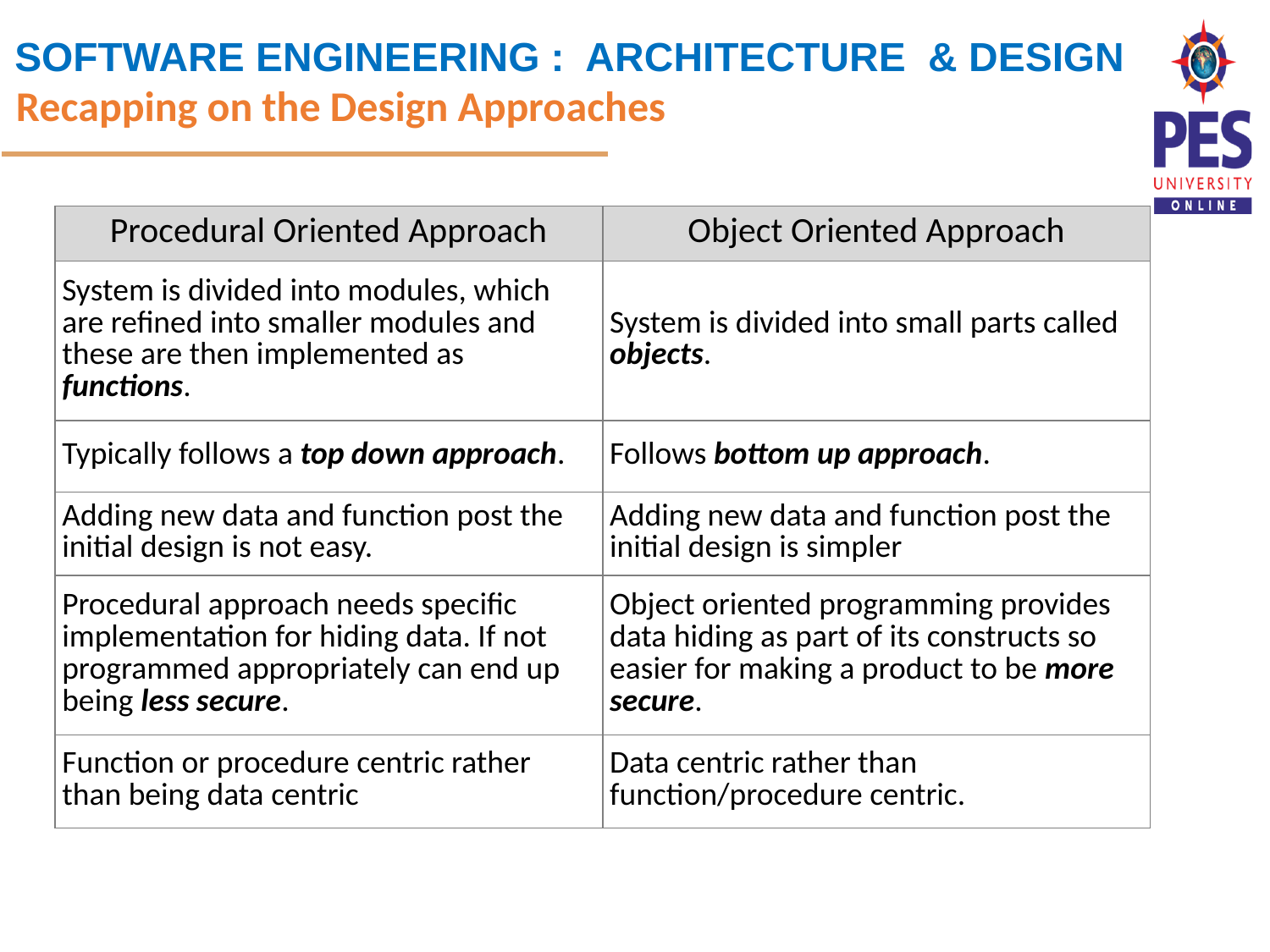

Recapping on the Design Approaches
| Procedural Oriented Approach | Object Oriented Approach |
| --- | --- |
| System is divided into modules, which are refined into smaller modules and these are then implemented as functions. | System is divided into small parts called objects. |
| Typically follows a top down approach. | Follows bottom up approach. |
| Adding new data and function post the initial design is not easy. | Adding new data and function post the initial design is simpler |
| Procedural approach needs specific implementation for hiding data. If not programmed appropriately can end up being less secure. | Object oriented programming provides data hiding as part of its constructs so easier for making a product to be more secure. |
| Function or procedure centric rather than being data centric | Data centric rather than function/procedure centric. |